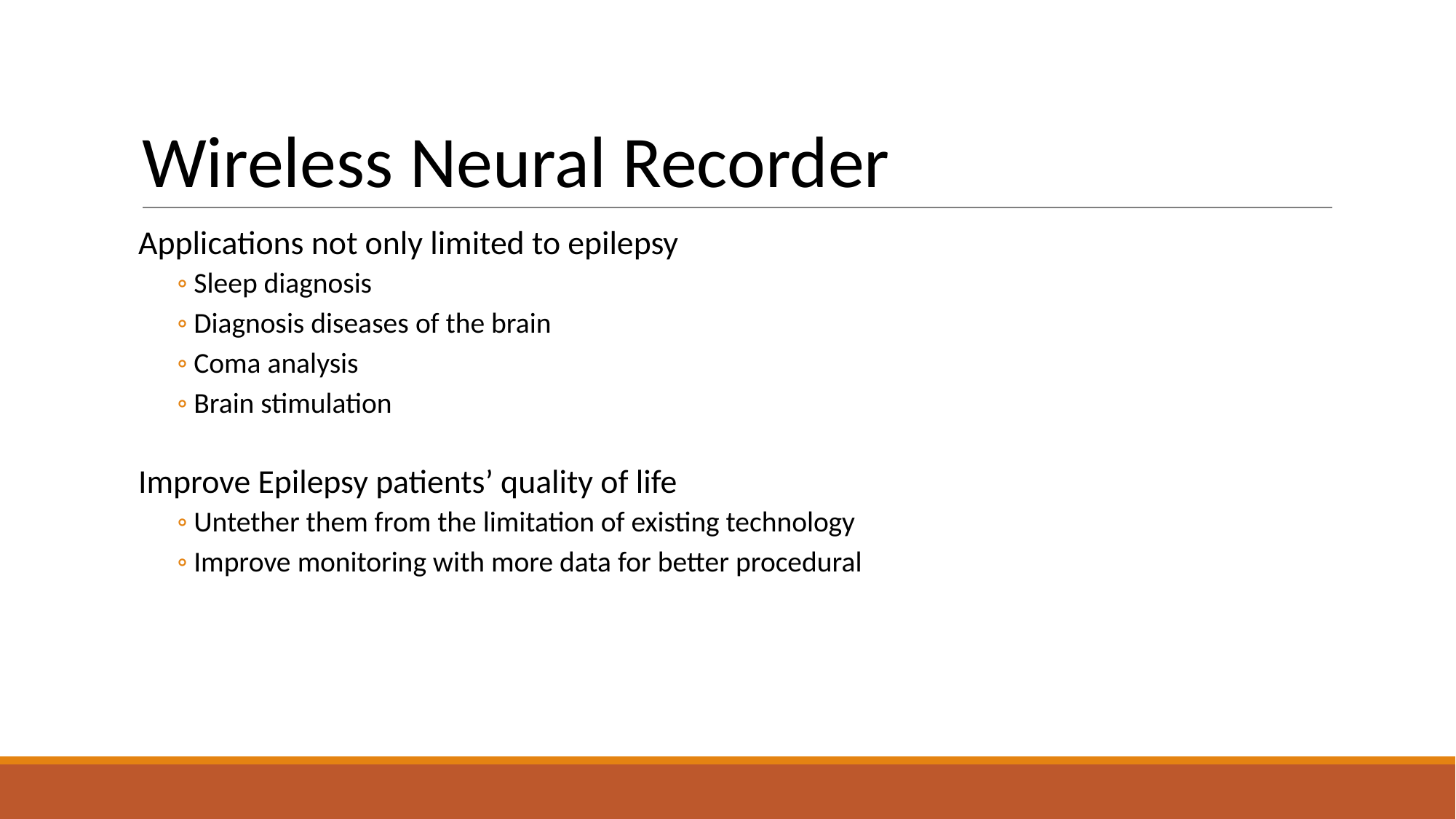

# Wireless Neural Recorder
 Applications not only limited to epilepsy
◦ Sleep diagnosis
◦ Diagnosis diseases of the brain
◦ Coma analysis
◦ Brain stimulation

 Improve Epilepsy patients’ quality of life
◦ Untether them from the limitation of existing technology
◦ Improve monitoring with more data for better procedural